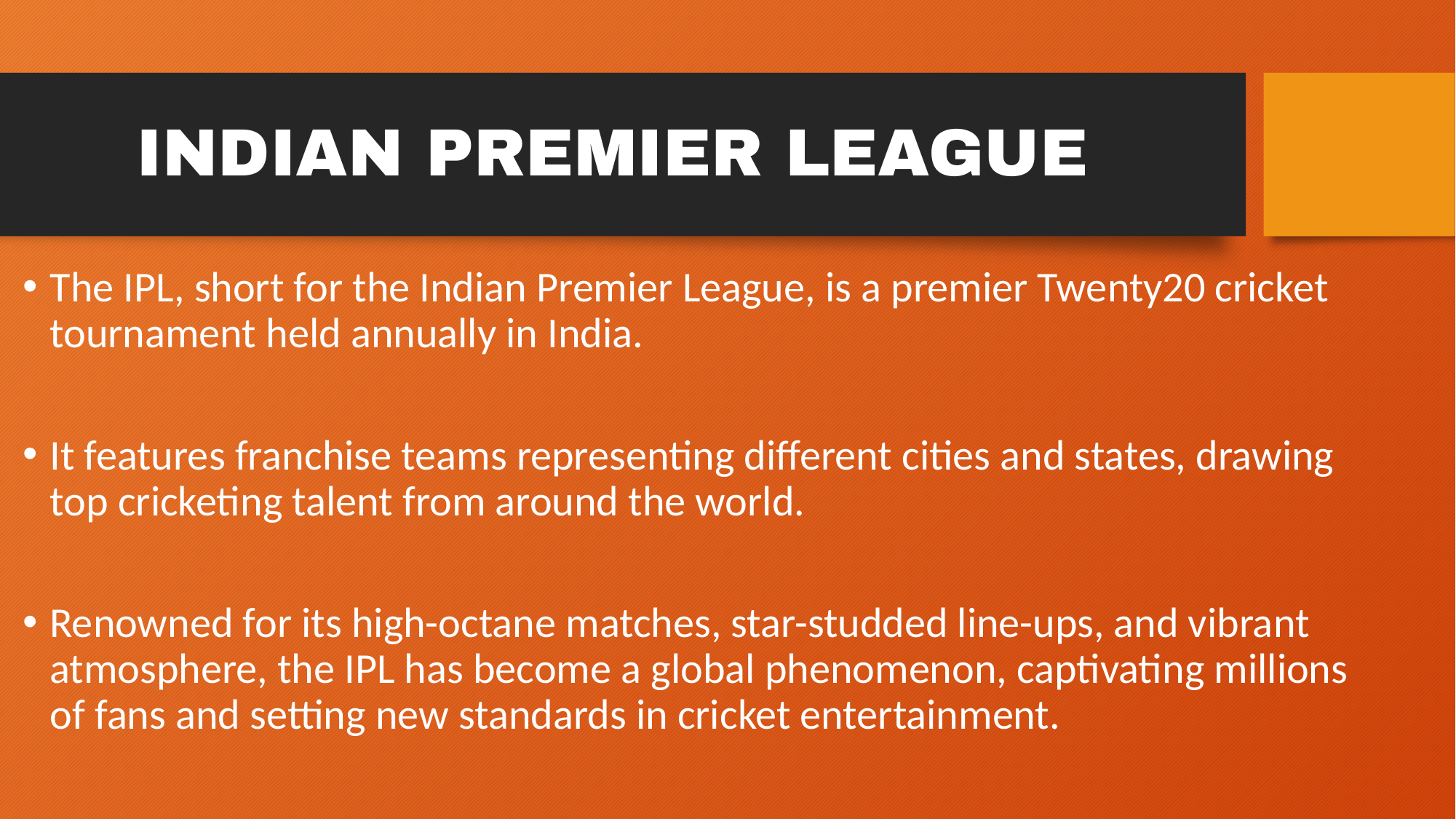

# INDIAN PREMIER LEAGUE
The IPL, short for the Indian Premier League, is a premier Twenty20 cricket tournament held annually in India.

It features franchise teams representing different cities and states, drawing top cricketing talent from around the world.

Renowned for its high-octane matches, star-studded line-ups, and vibrant atmosphere, the IPL has become a global phenomenon, captivating millions of fans and setting new standards in cricket entertainment.